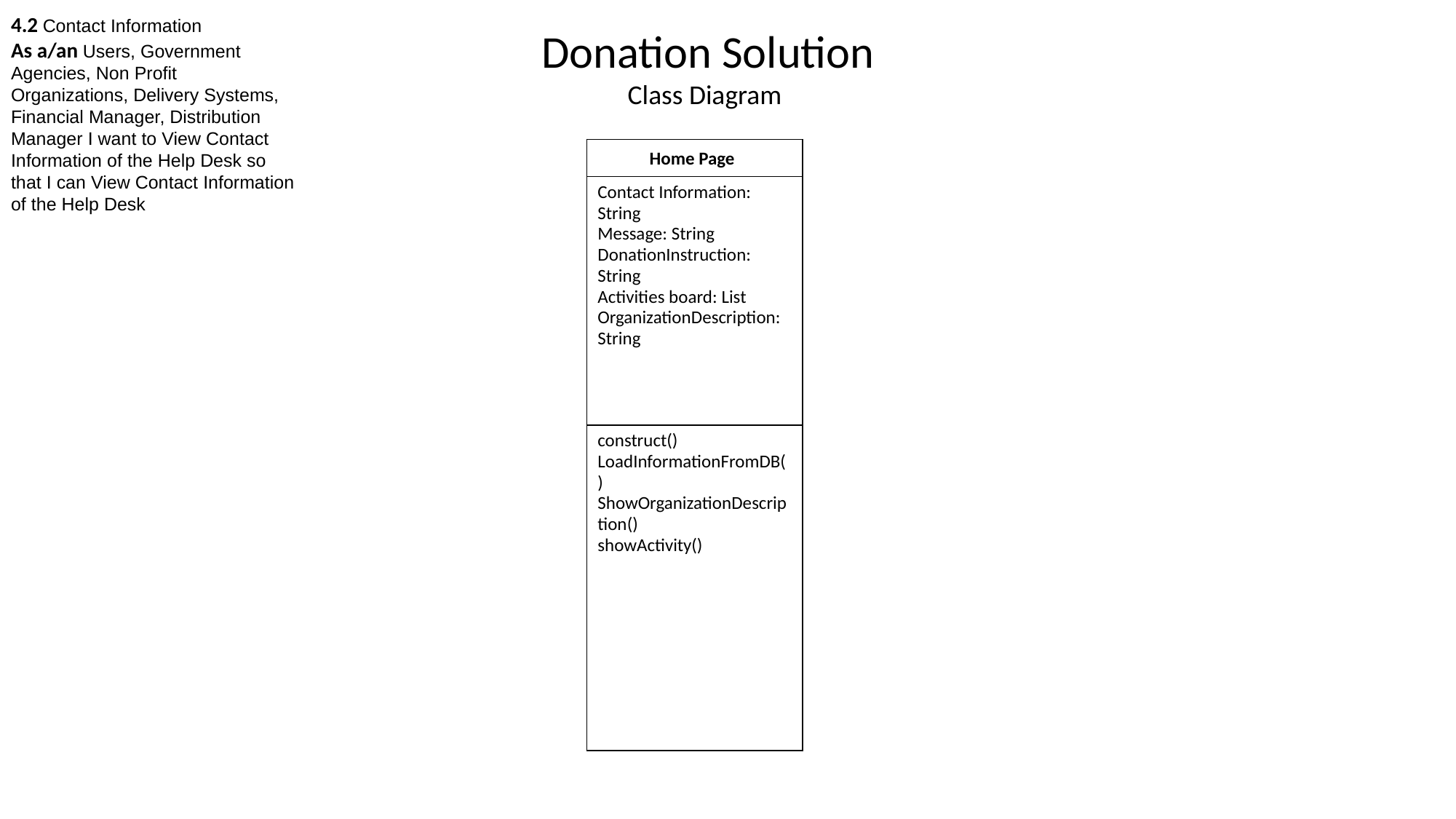

4.2 Contact Information
As a/an Users, Government Agencies, Non Profit Organizations, Delivery Systems, Financial Manager, Distribution Manager I want to View Contact Information of the Help Desk so that I can View Contact Information of the Help Desk
Donation Solution
Class Diagram
| Home Page |
| --- |
| Contact Information: String Message: String DonationInstruction: String Activities board: List OrganizationDescription: String |
| construct() LoadInformationFromDB() ShowOrganizationDescription() showActivity() |